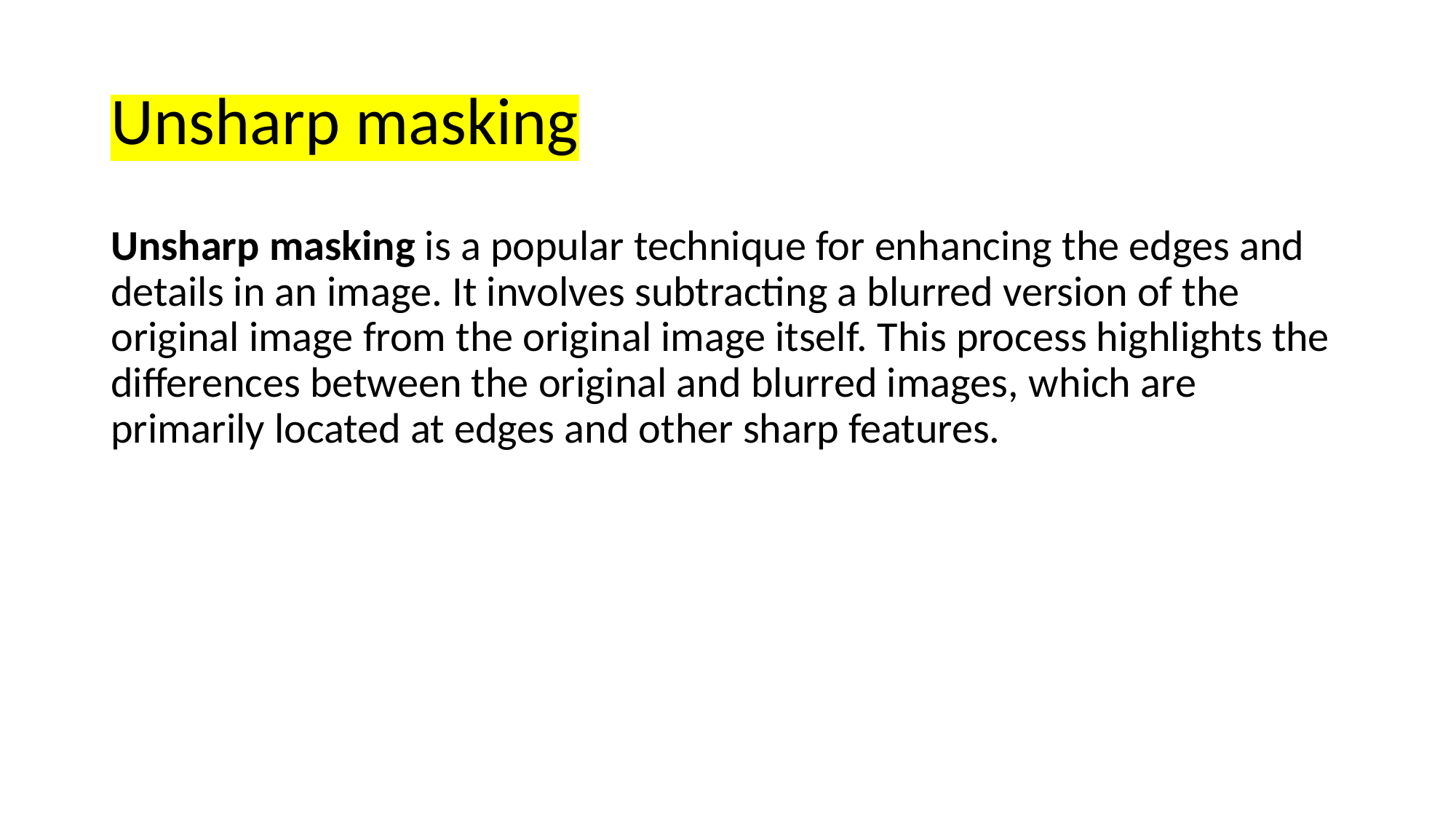

# Unsharp masking
Unsharp masking is a popular technique for enhancing the edges and details in an image. It involves subtracting a blurred version of the original image from the original image itself. This process highlights the differences between the original and blurred images, which are primarily located at edges and other sharp features.